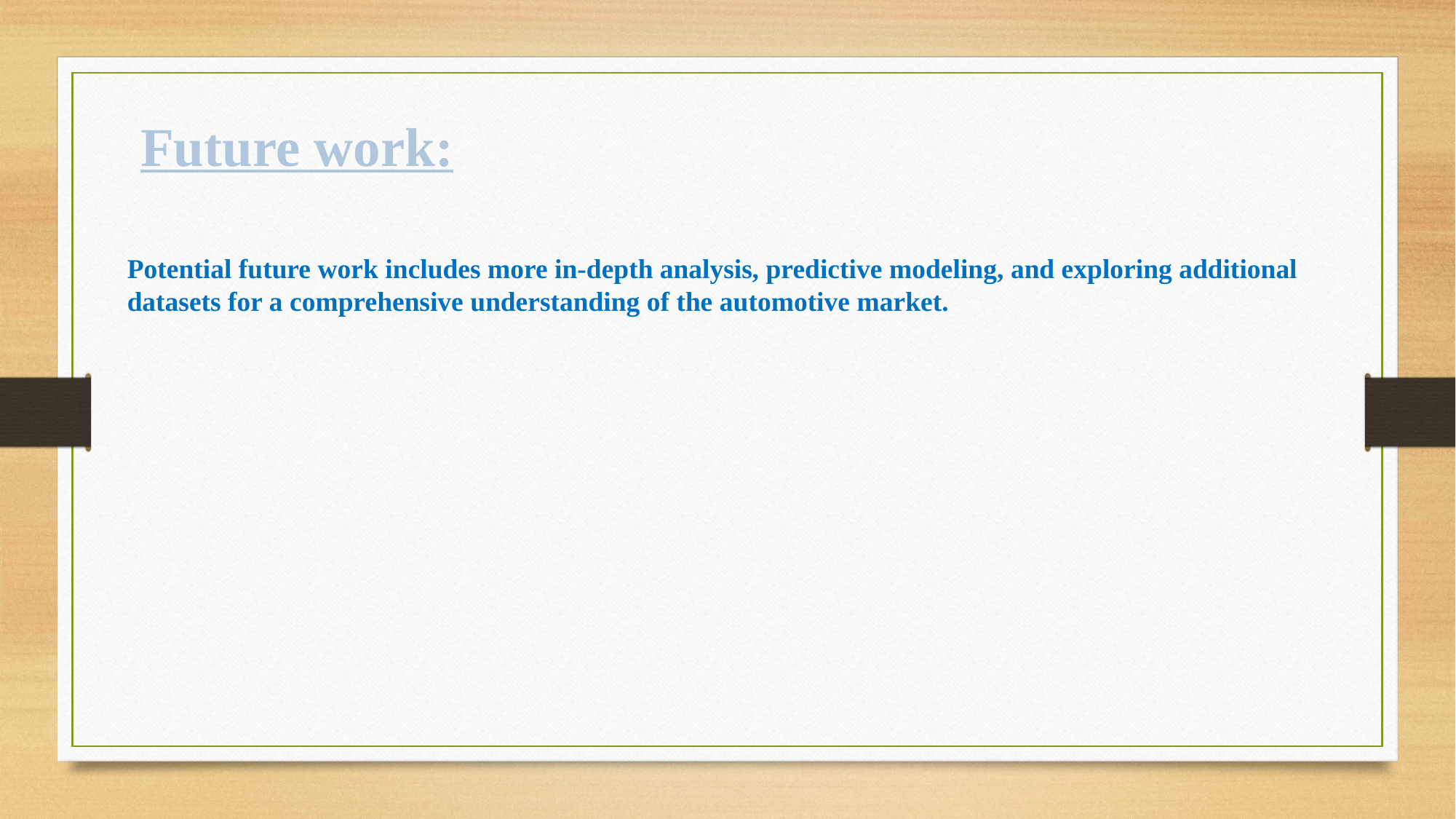

Future work:
Potential future work includes more in-depth analysis, predictive modeling, and exploring additional datasets for a comprehensive understanding of the automotive market.